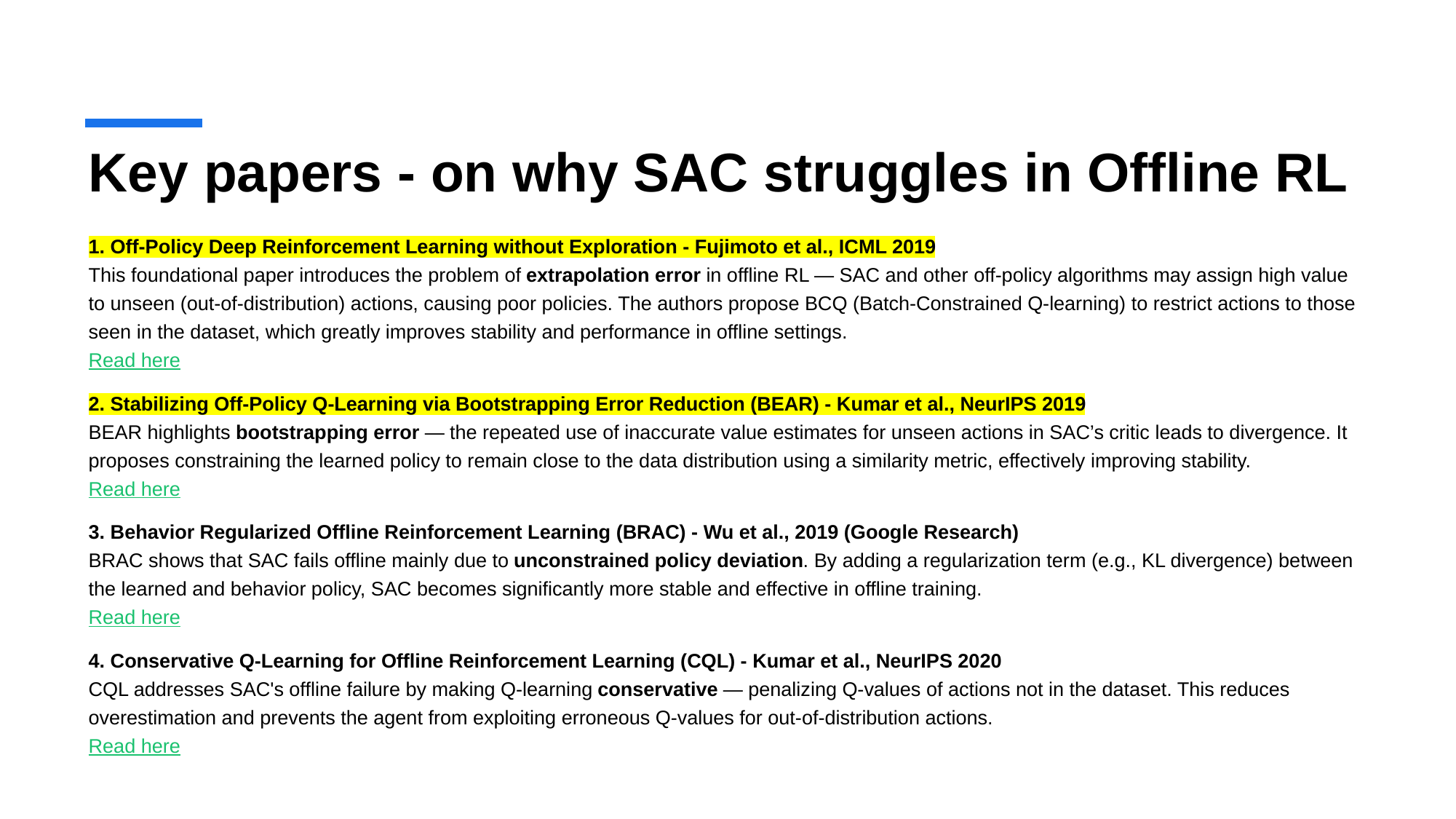

# Key papers - on why SAC struggles in Offline RL
1. Off-Policy Deep Reinforcement Learning without Exploration - Fujimoto et al., ICML 2019
This foundational paper introduces the problem of extrapolation error in offline RL — SAC and other off-policy algorithms may assign high value to unseen (out-of-distribution) actions, causing poor policies. The authors propose BCQ (Batch-Constrained Q-learning) to restrict actions to those seen in the dataset, which greatly improves stability and performance in offline settings.
Read here
2. Stabilizing Off-Policy Q-Learning via Bootstrapping Error Reduction (BEAR) - Kumar et al., NeurIPS 2019
BEAR highlights bootstrapping error — the repeated use of inaccurate value estimates for unseen actions in SAC’s critic leads to divergence. It proposes constraining the learned policy to remain close to the data distribution using a similarity metric, effectively improving stability.
Read here
3. Behavior Regularized Offline Reinforcement Learning (BRAC) - Wu et al., 2019 (Google Research)
BRAC shows that SAC fails offline mainly due to unconstrained policy deviation. By adding a regularization term (e.g., KL divergence) between the learned and behavior policy, SAC becomes significantly more stable and effective in offline training.
Read here
4. Conservative Q-Learning for Offline Reinforcement Learning (CQL) - Kumar et al., NeurIPS 2020
CQL addresses SAC's offline failure by making Q-learning conservative — penalizing Q-values of actions not in the dataset. This reduces overestimation and prevents the agent from exploiting erroneous Q-values for out-of-distribution actions.
Read here